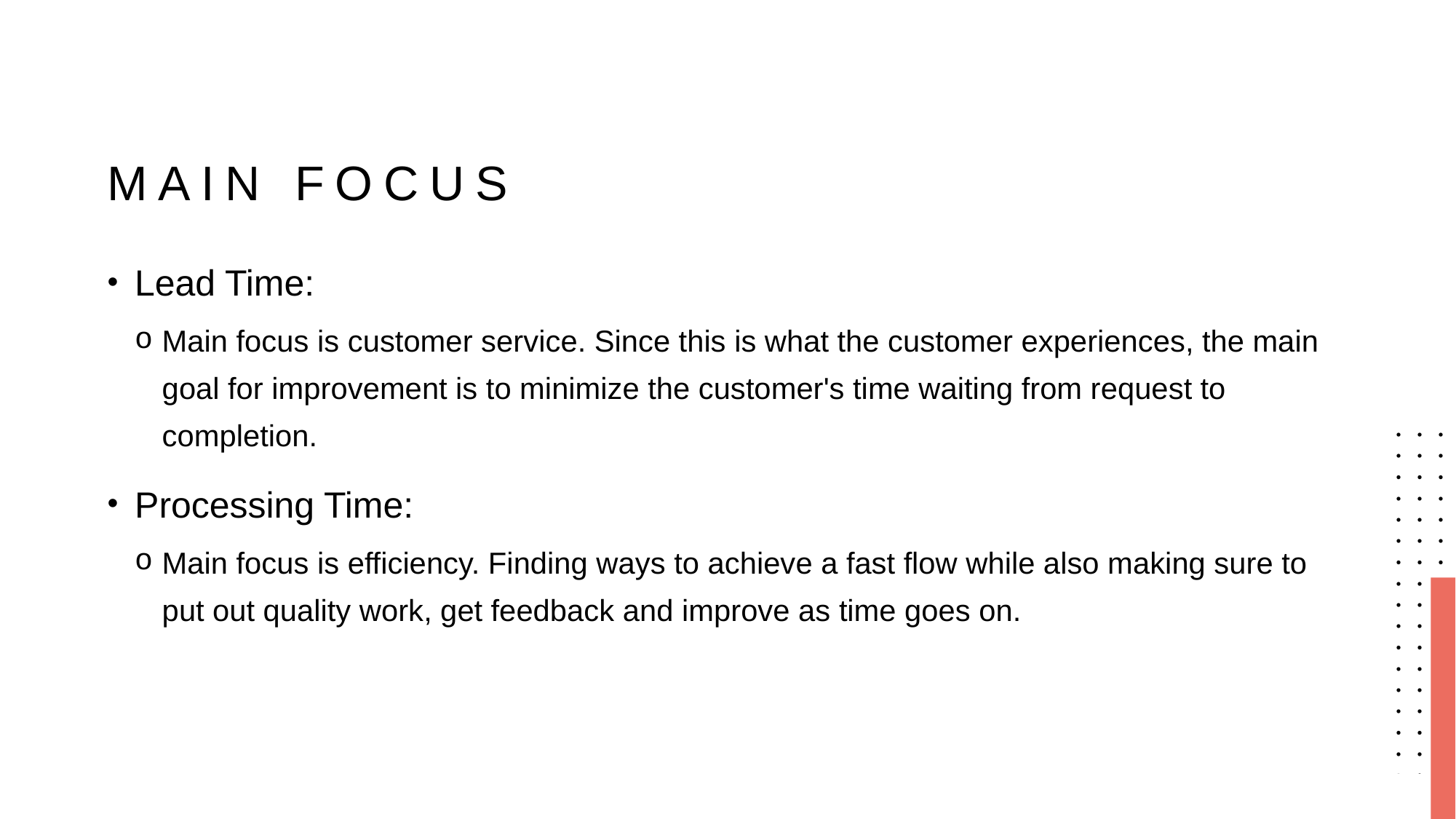

# Main Focus
Lead Time:
Main focus is customer service. Since this is what the customer experiences, the main goal for improvement is to minimize the customer's time waiting from request to completion.
Processing Time:
Main focus is efficiency. Finding ways to achieve a fast flow while also making sure to put out quality work, get feedback and improve as time goes on.